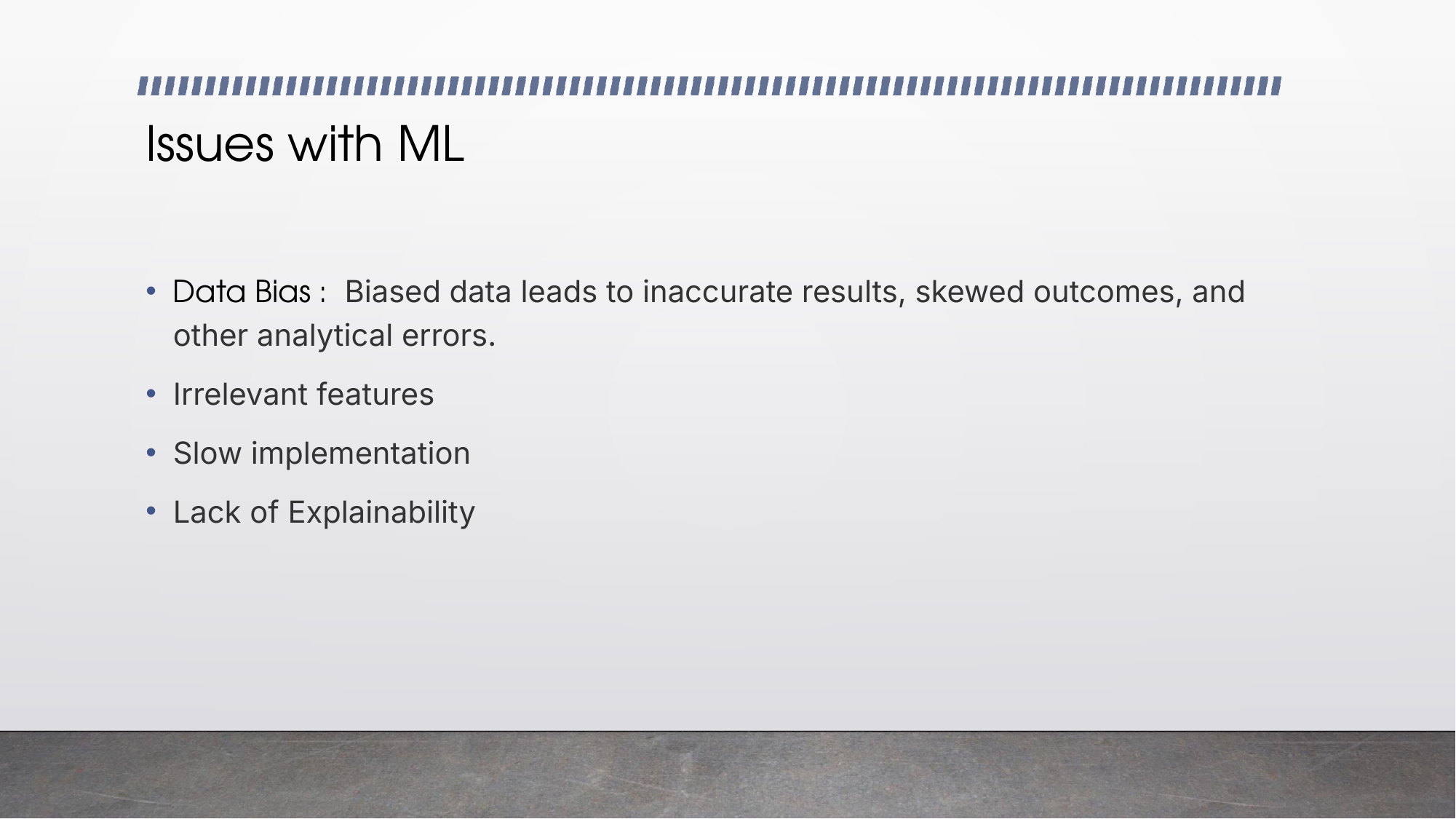

# Issues with ML
Data Bias :  Biased data leads to inaccurate results, skewed outcomes, and other analytical errors.
Irrelevant features
Slow implementation
Lack of Explainability